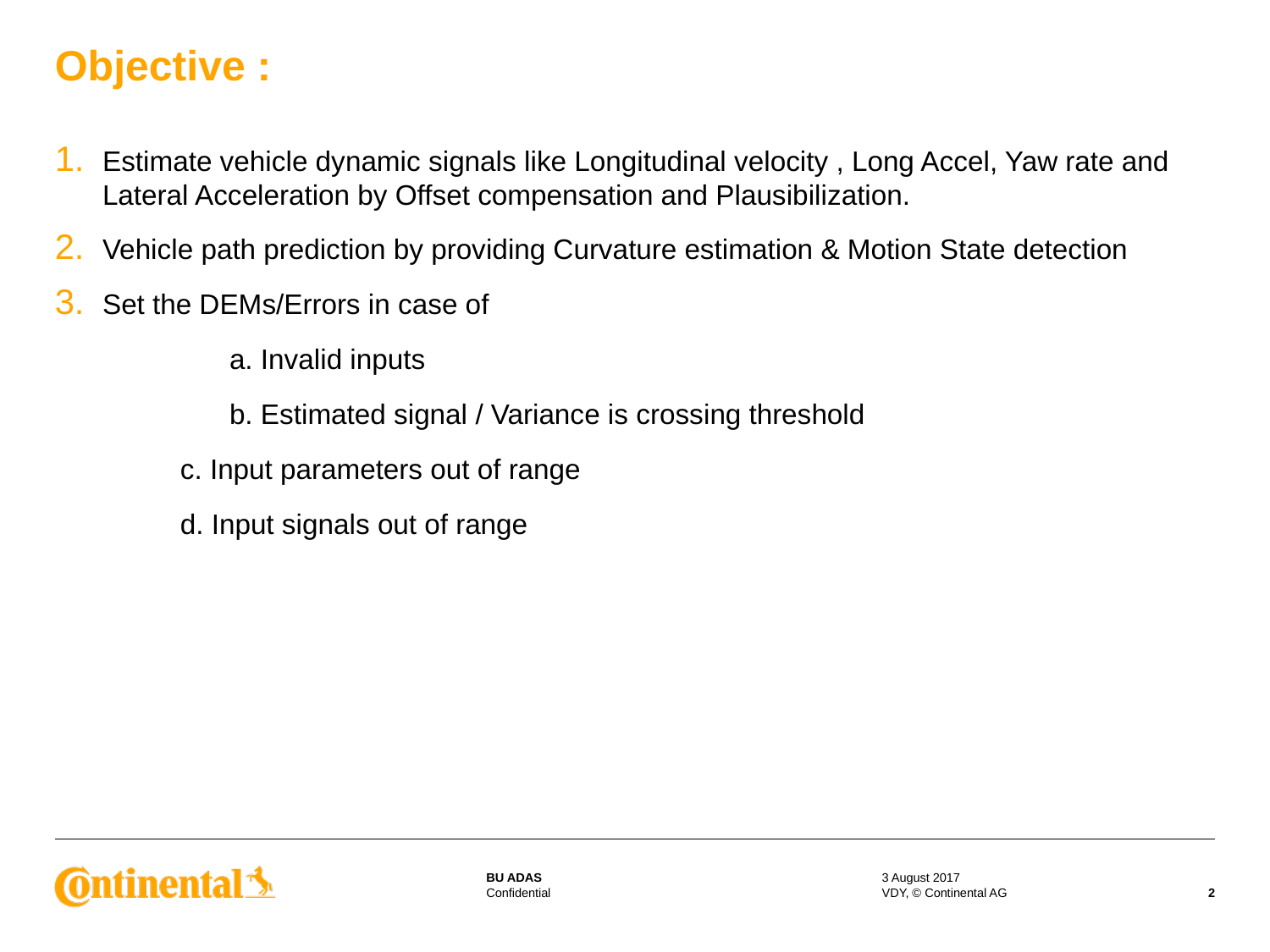

# Objective :
Estimate vehicle dynamic signals like Longitudinal velocity , Long Accel, Yaw rate and Lateral Acceleration by Offset compensation and Plausibilization.
Vehicle path prediction by providing Curvature estimation & Motion State detection
Set the DEMs/Errors in case of
		a. Invalid inputs
		b. Estimated signal / Variance is crossing threshold
                c. Input parameters out of range
                d. Input signals out of range

3 August 2017
VDY, © Continental AG
2